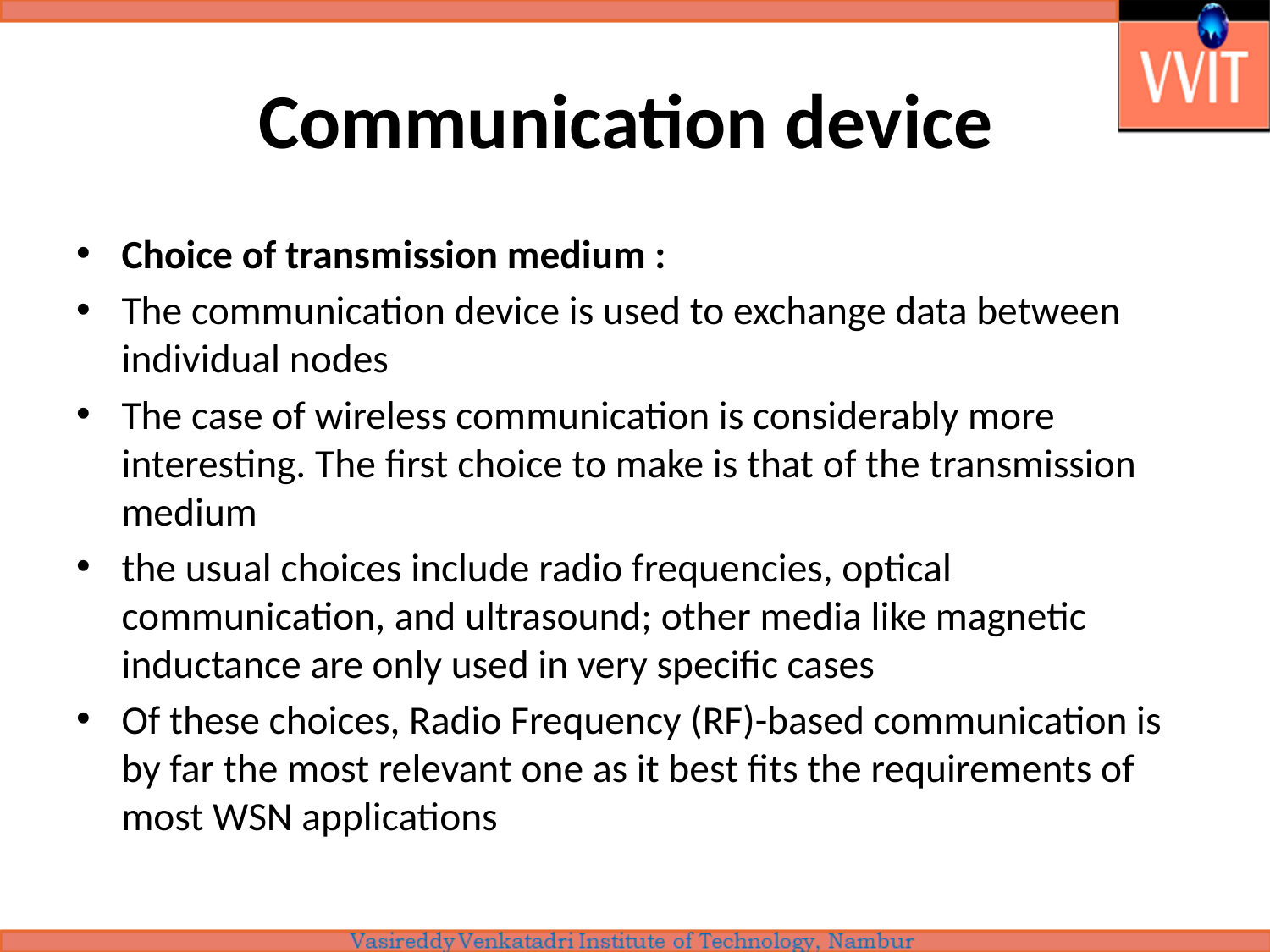

# Communication device
Choice of transmission medium :
The communication device is used to exchange data between individual nodes
The case of wireless communication is considerably more interesting. The first choice to make is that of the transmission medium
the usual choices include radio frequencies, optical communication, and ultrasound; other media like magnetic inductance are only used in very specific cases
Of these choices, Radio Frequency (RF)-based communication is by far the most relevant one as it best fits the requirements of most WSN applications